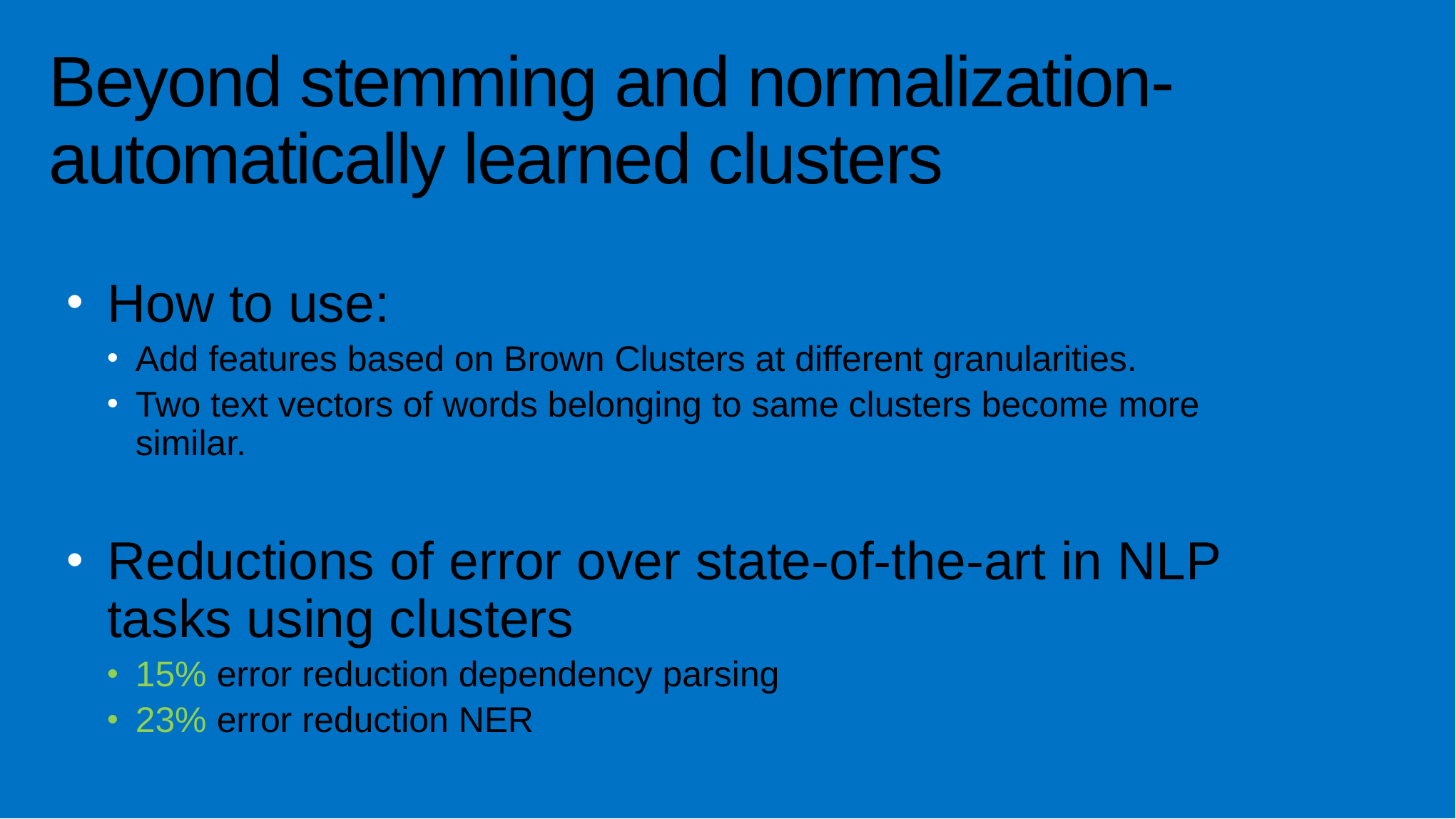

# Beyond stemming and normalization-automatically learned clusters

How to use:
Add features based on Brown Clusters at different granularities.
Two text vectors of words belonging to same clusters become more similar.

Reductions of error over state-of-the-art in NLP tasks using clusters
15% error reduction dependency parsing
23% error reduction NER